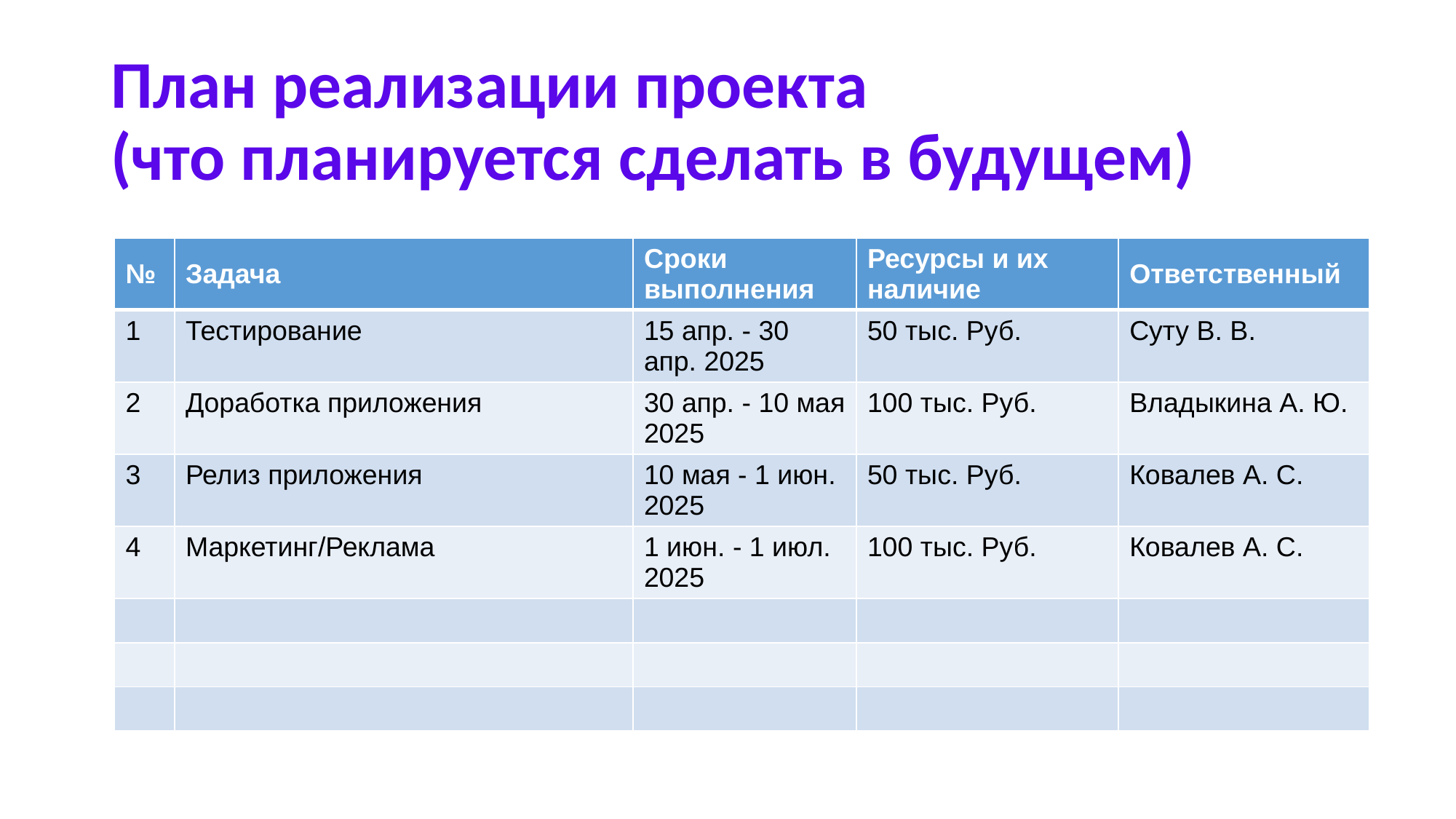

# План реализации проекта (что планируется сделать в будущем)
| № | Задача | Сроки выполнения | Ресурсы и их наличие | Ответственный |
| --- | --- | --- | --- | --- |
| 1 | Тестирование | 15 апр. - 30 апр. 2025 | 50 тыс. Руб. | Суту В. В. |
| 2 | Доработка приложения | 30 апр. - 10 мая 2025 | 100 тыс. Руб. | Владыкина А. Ю. |
| 3 | Релиз приложения | 10 мая - 1 июн. 2025 | 50 тыс. Руб. | Ковалев А. С. |
| 4 | Маркетинг/Реклама | 1 июн. - 1 июл. 2025 | 100 тыс. Руб. | Ковалев А. С. |
|  |  |  |  |  |
|  |  |  |  |  |
|  |  |  |  |  |